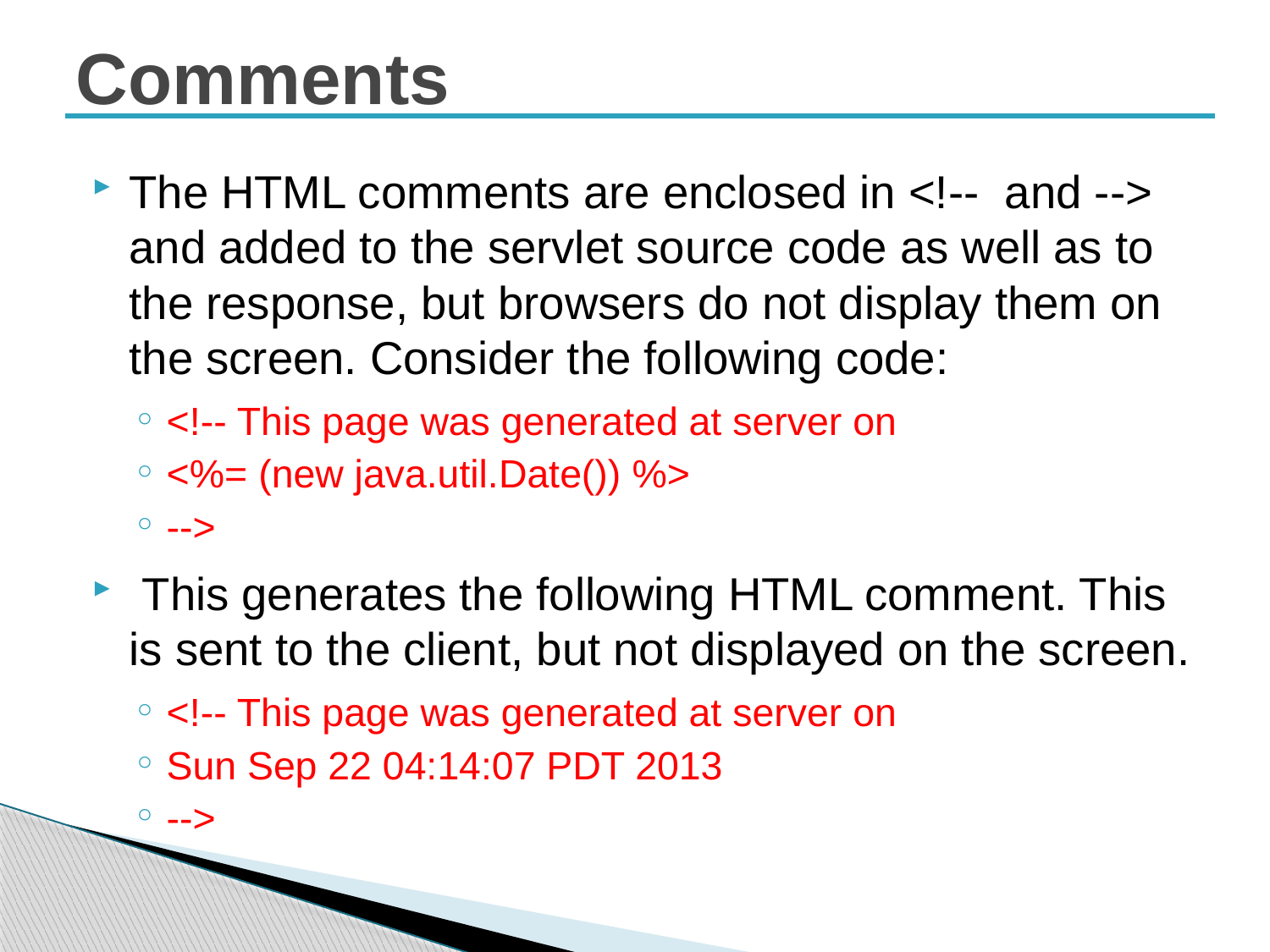

# Comments
The HTML comments are enclosed in <!--  and --> and added to the servlet source code as well as to the response, but browsers do not display them on the screen. Consider the following code:
<!-- This page was generated at server on
<%= (new java.util.Date()) %>
-->
 This generates the following HTML comment. This is sent to the client, but not displayed on the screen.
<!-- This page was generated at server on
Sun Sep 22 04:14:07 PDT 2013
-->